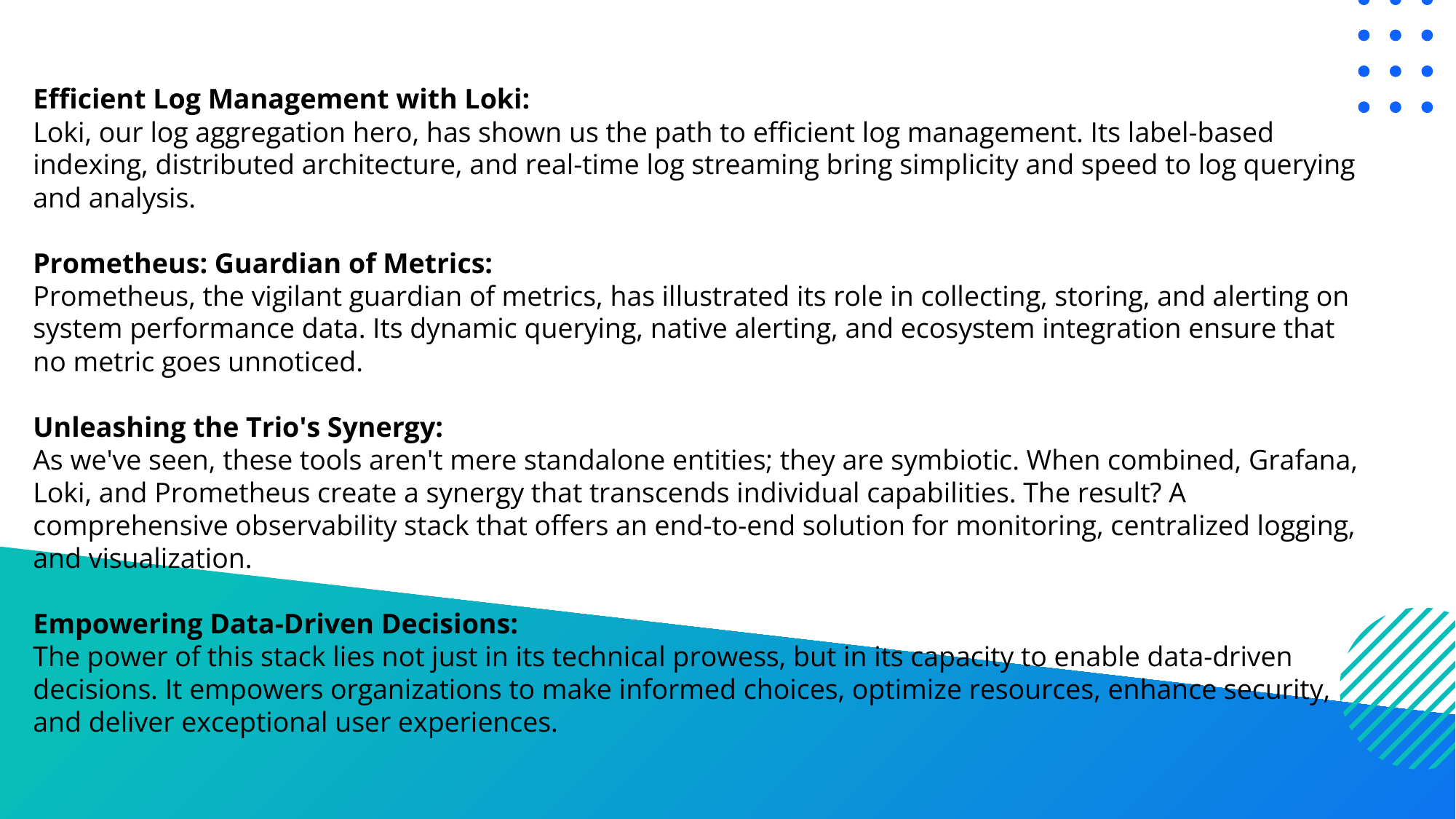

Efficient Log Management with Loki:
Loki, our log aggregation hero, has shown us the path to efficient log management. Its label-based indexing, distributed architecture, and real-time log streaming bring simplicity and speed to log querying and analysis.

Prometheus: Guardian of Metrics:
Prometheus, the vigilant guardian of metrics, has illustrated its role in collecting, storing, and alerting on system performance data. Its dynamic querying, native alerting, and ecosystem integration ensure that no metric goes unnoticed.

Unleashing the Trio's Synergy:
As we've seen, these tools aren't mere standalone entities; they are symbiotic. When combined, Grafana, Loki, and Prometheus create a synergy that transcends individual capabilities. The result? A comprehensive observability stack that offers an end-to-end solution for monitoring, centralized logging, and visualization.

Empowering Data-Driven Decisions:
The power of this stack lies not just in its technical prowess, but in its capacity to enable data-driven decisions. It empowers organizations to make informed choices, optimize resources, enhance security, and deliver exceptional user experiences.